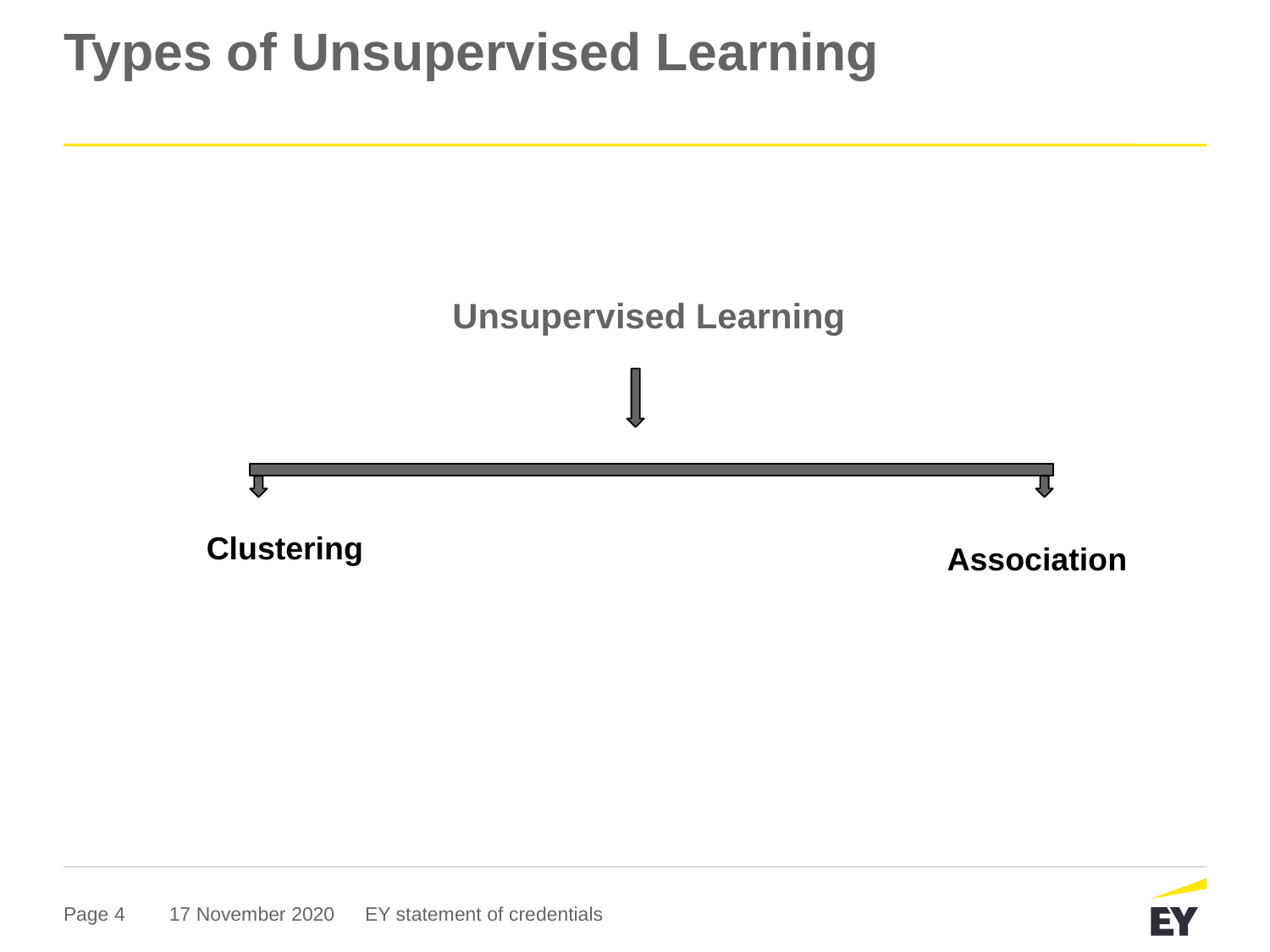

# Types of Unsupervised Learning
Unsupervised Learning

Clustering
Association